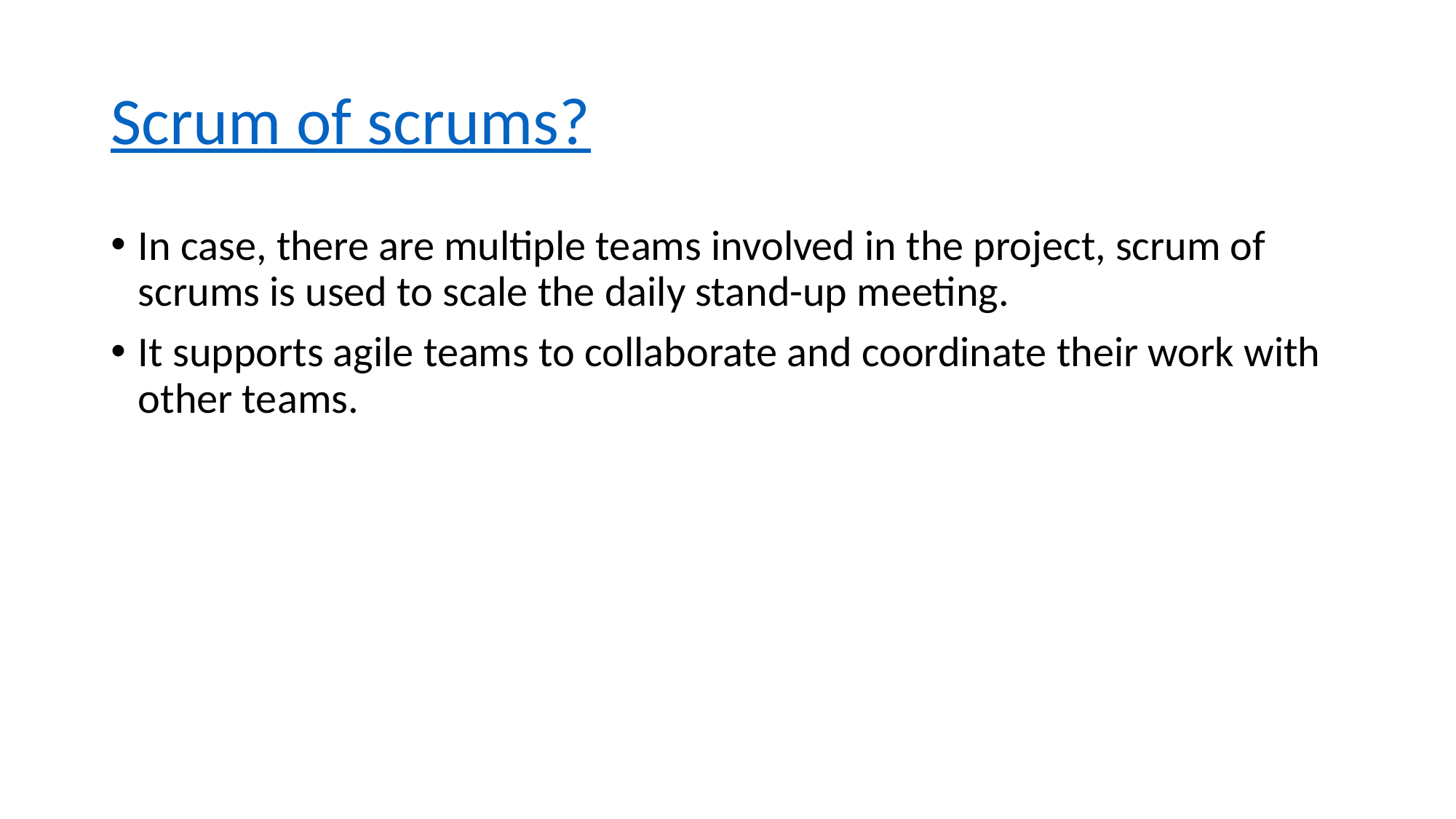

# Scrum of scrums?
In case, there are multiple teams involved in the project, scrum of scrums is used to scale the daily stand-up meeting.
It supports agile teams to collaborate and coordinate their work with other teams.